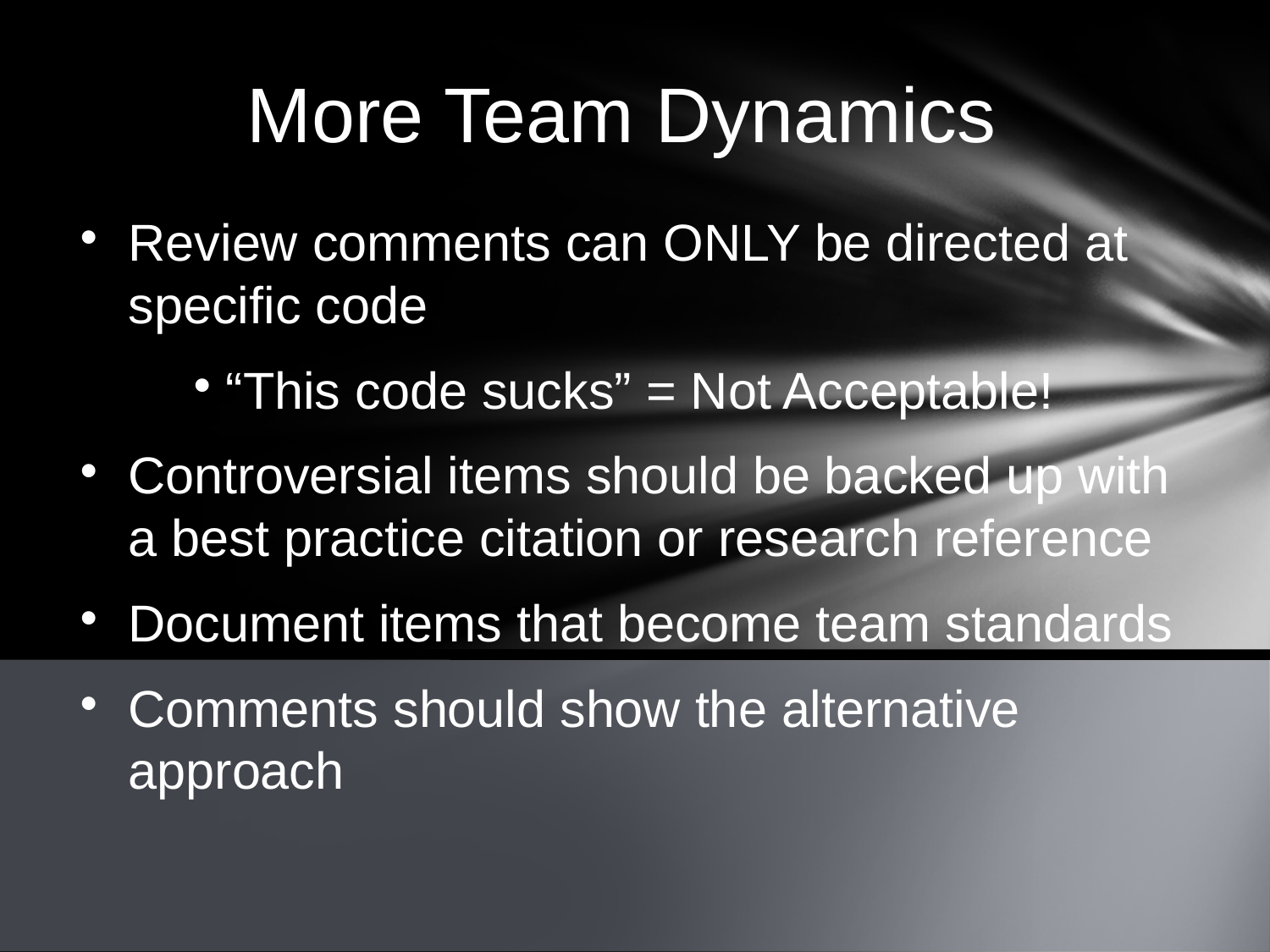

More Team Dynamics
Review comments can ONLY be directed at specific code
“This code sucks” = Not Acceptable!
Controversial items should be backed up with a best practice citation or research reference
Document items that become team standards
Comments should show the alternative approach